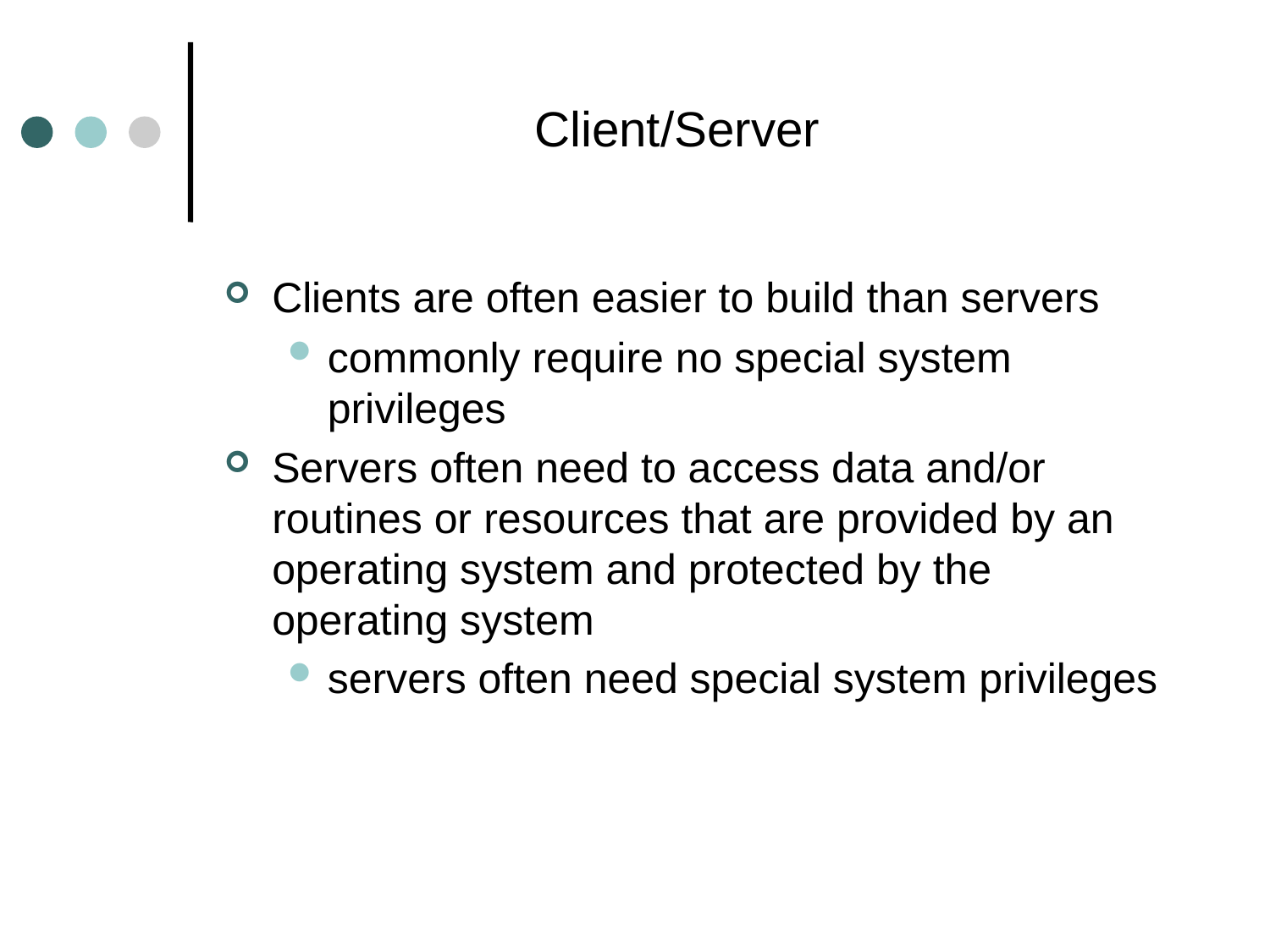

# Client/Server
Clients are often easier to build than servers
commonly require no special system privileges
Servers often need to access data and/or routines or resources that are provided by an operating system and protected by the operating system
servers often need special system privileges